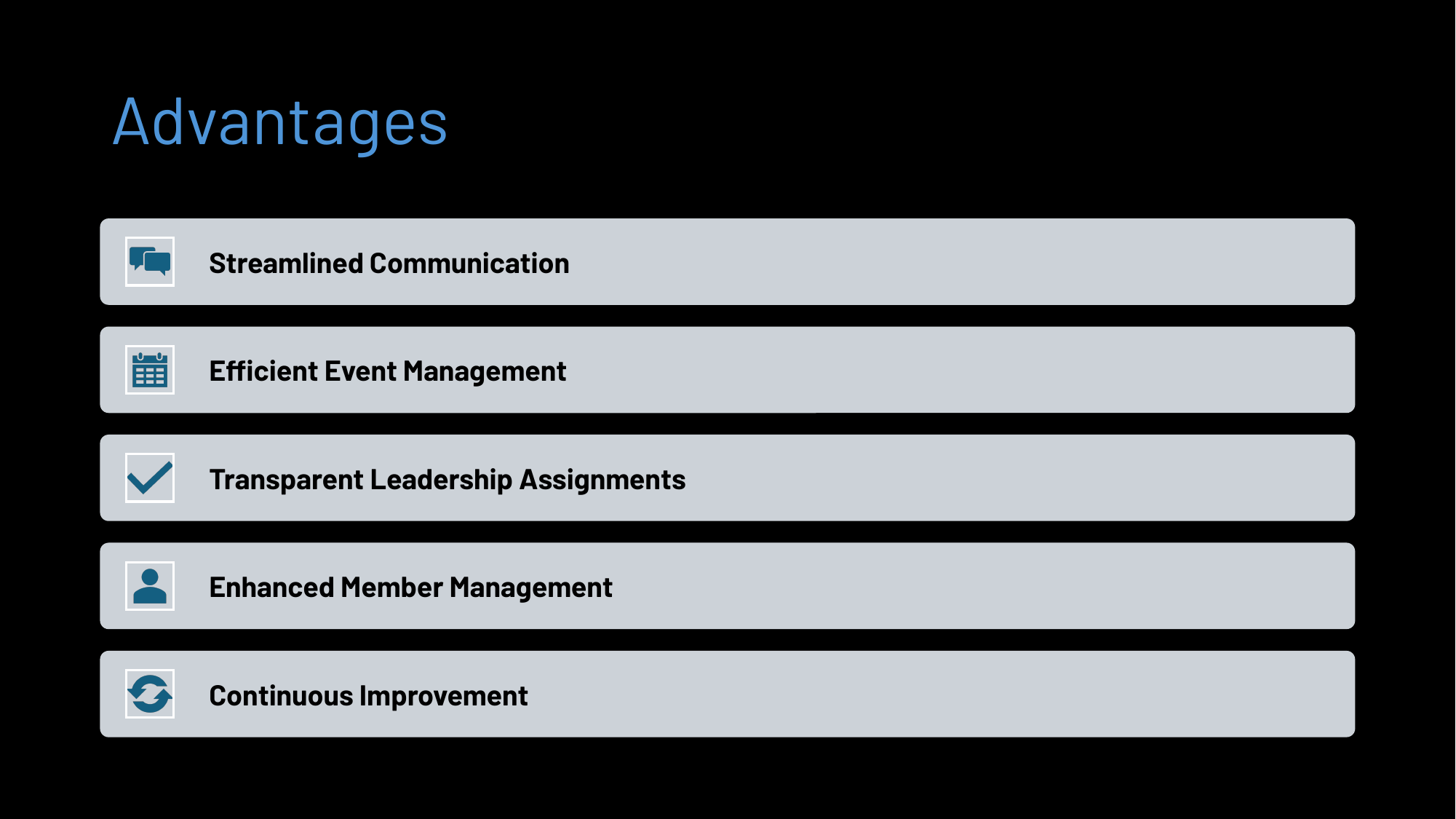

# Advantages
Streamlined Communication
Efficient Event Management
Transparent Leadership Assignments
Enhanced Member Management
Continuous Improvement